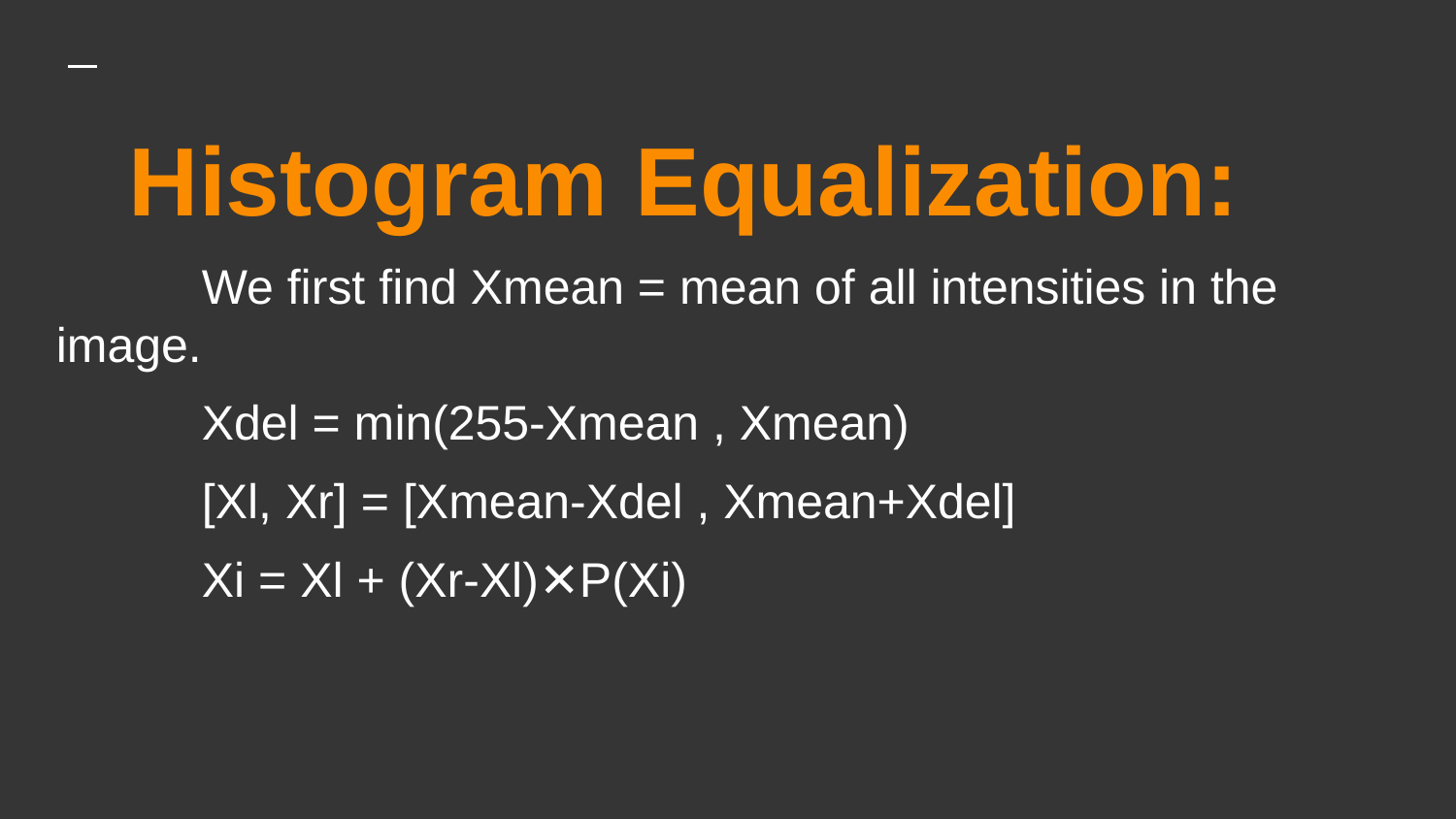

# Histogram Equalization:
	We first find Xmean = mean of all intensities in the image.
	Xdel = min(255-Xmean , Xmean)
	[Xl, Xr] = [Xmean-Xdel , Xmean+Xdel]
	Xi = Xl + (Xr-Xl)✕P(Xi)